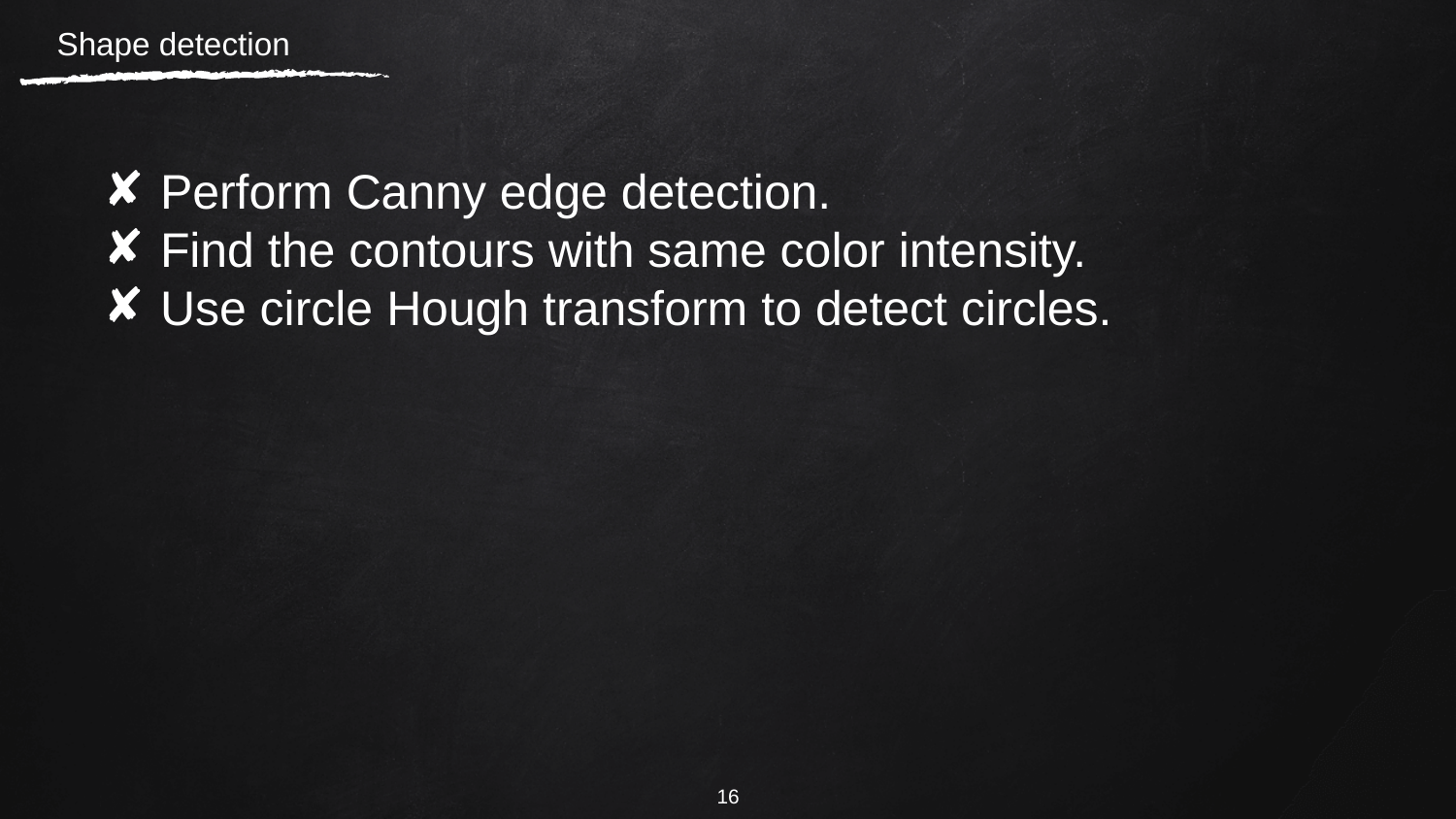

# Shape detection

Perform Canny edge detection.
Find the contours with same color intensity.
Use circle Hough transform to detect circles.

16